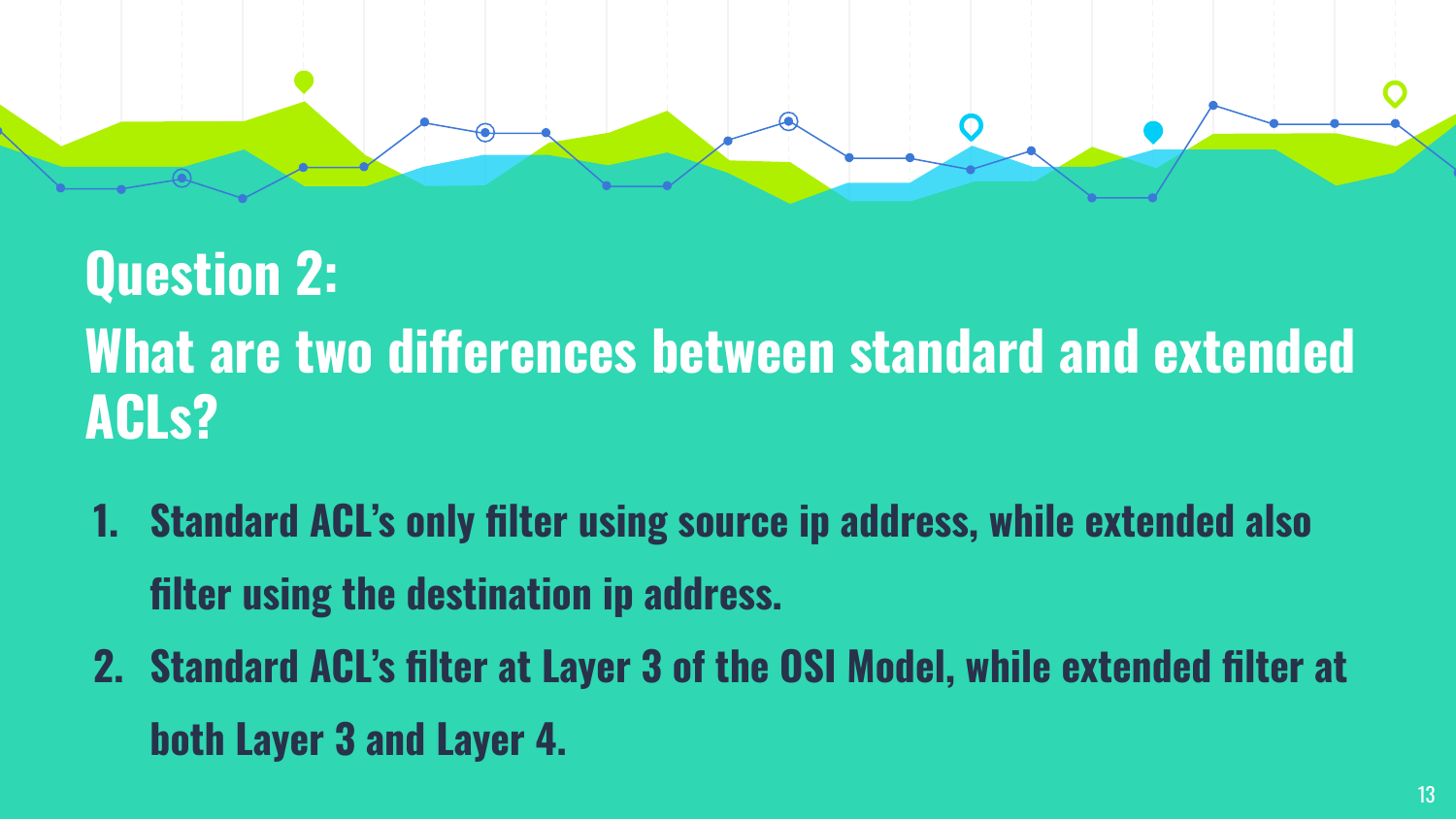

Question 2:
What are two differences between standard and extended ACLs?

Standard ACL’s only filter using source ip address, while extended also filter using the destination ip address.
Standard ACL’s filter at Layer 3 of the OSI Model, while extended filter at both Layer 3 and Layer 4.

13